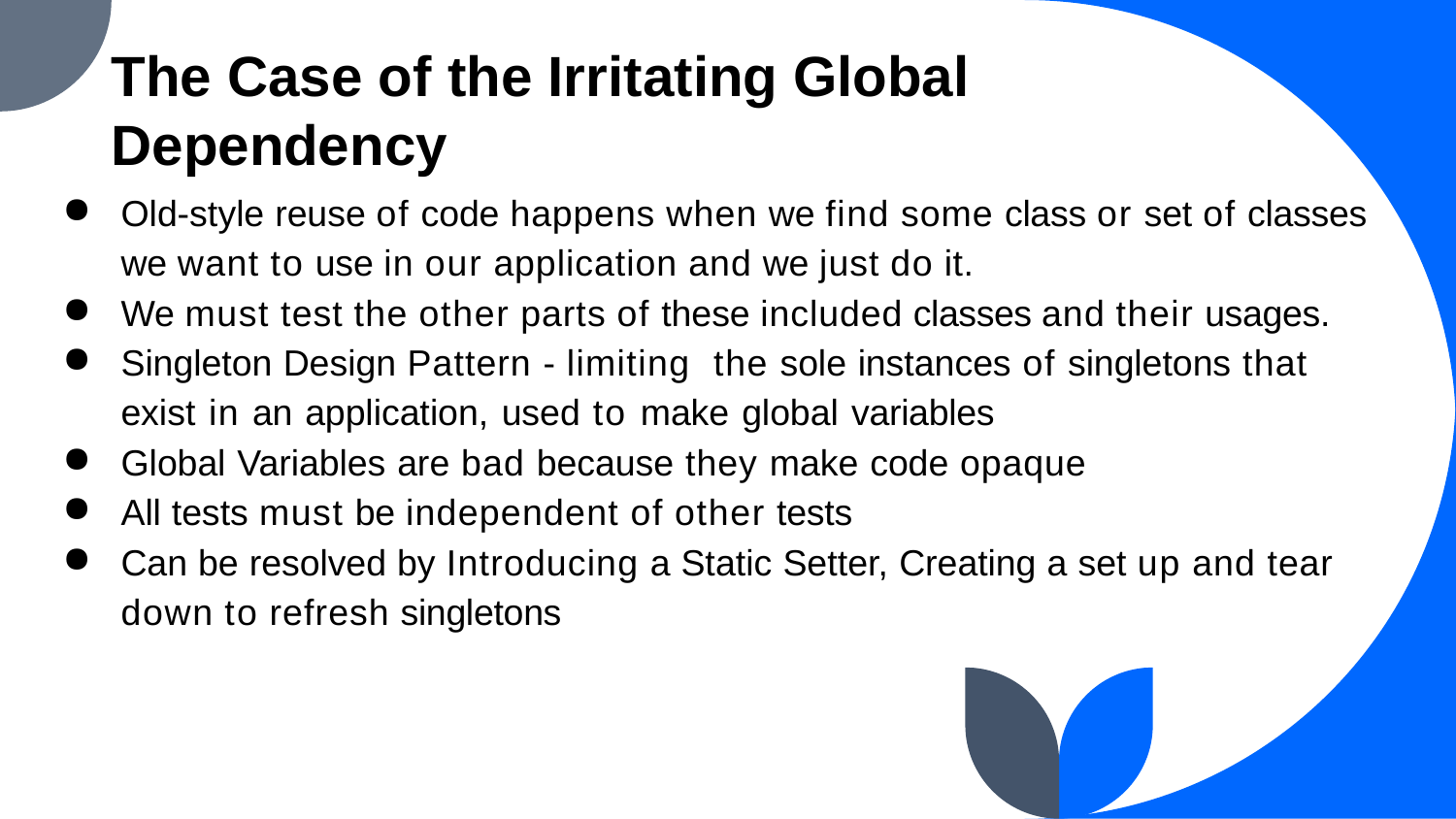

The Case of the Irritating Global Dependency
Old-style reuse of code happens when we find some class or set of classes we want to use in our application and we just do it.
We must test the other parts of these included classes and their usages.
Singleton Design Pattern - limiting  the sole instances of singletons that exist in an application, used to make global variables
Global Variables are bad because they make code opaque
All tests must be independent of other tests
Can be resolved by Introducing a Static Setter, Creating a set up and tear down to refresh singletons